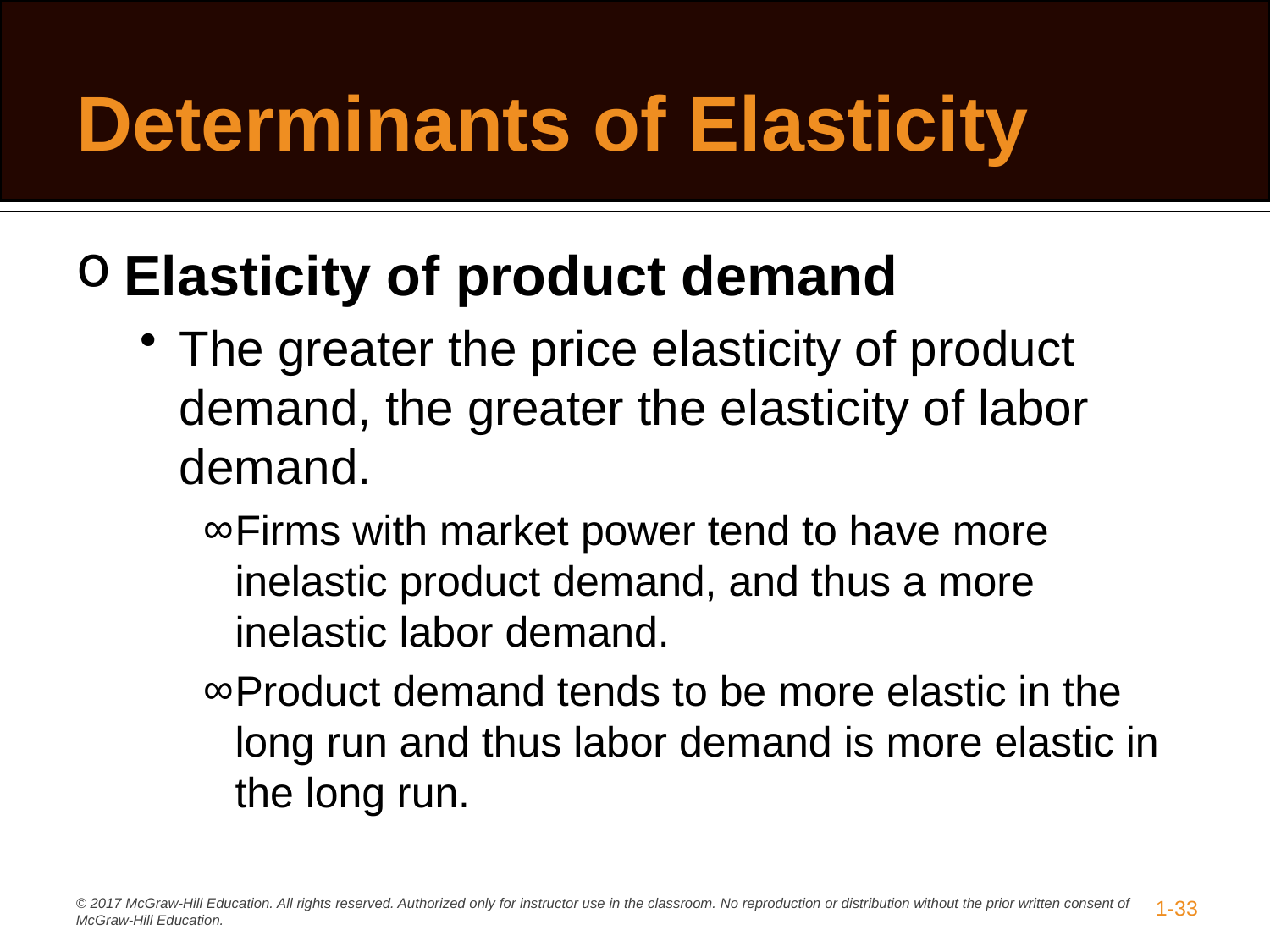

# Determinants of Elasticity
Elasticity of product demand
The greater the price elasticity of product demand, the greater the elasticity of labor demand.
Firms with market power tend to have more inelastic product demand, and thus a more inelastic labor demand.
Product demand tends to be more elastic in the long run and thus labor demand is more elastic in the long run.